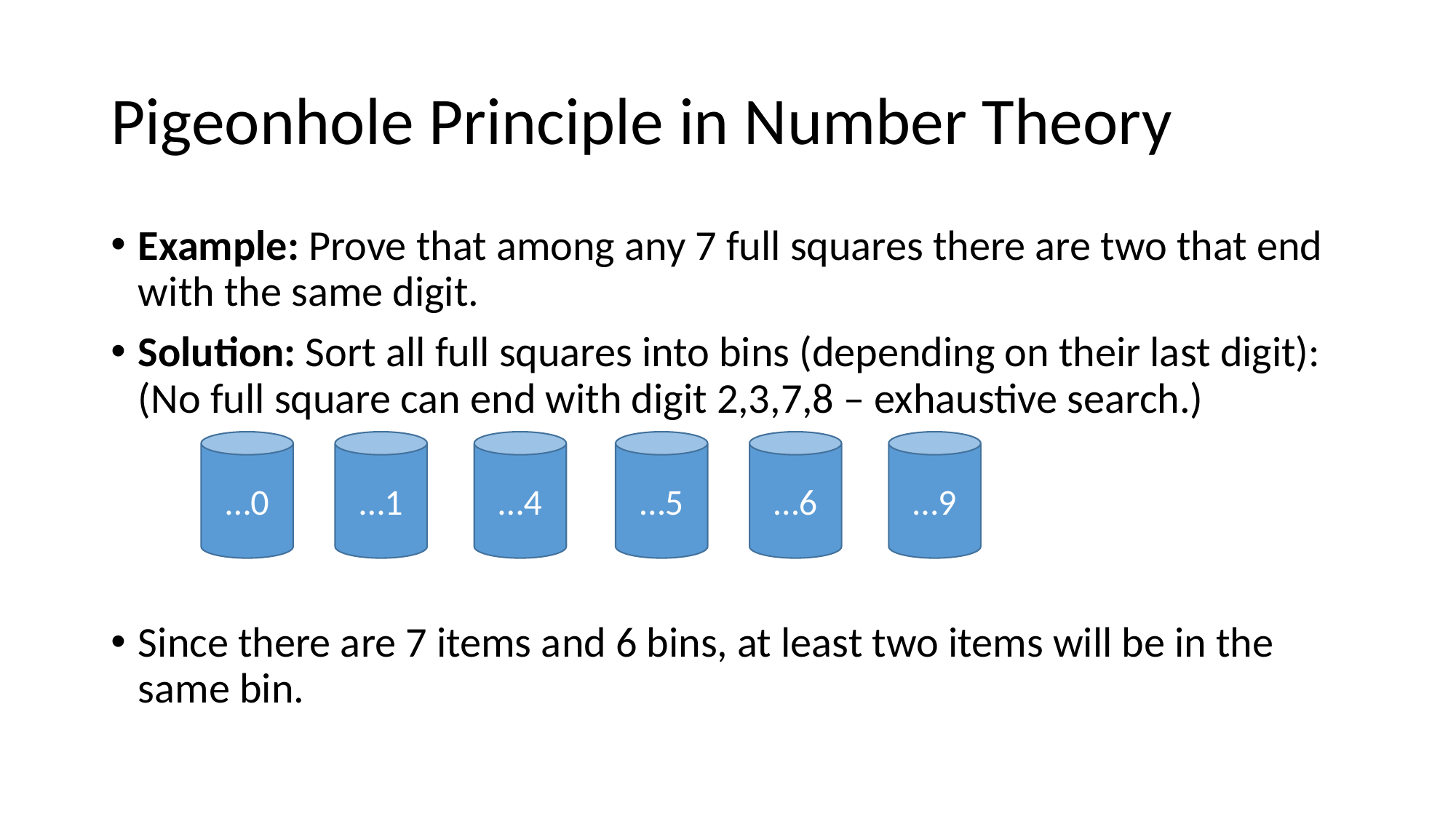

# Pigeonhole Principle in Number Theory
Example: Prove that among any 7 full squares there are two that end with the same digit.
Solution: Sort all full squares into bins (depending on their last digit):
(No full square can end with digit 2,3,7,8 – exhaustive search.)

Since there are 7 items and 6 bins, at least two items will be in the same bin.
…1
…4
…6
…9
…0
…5